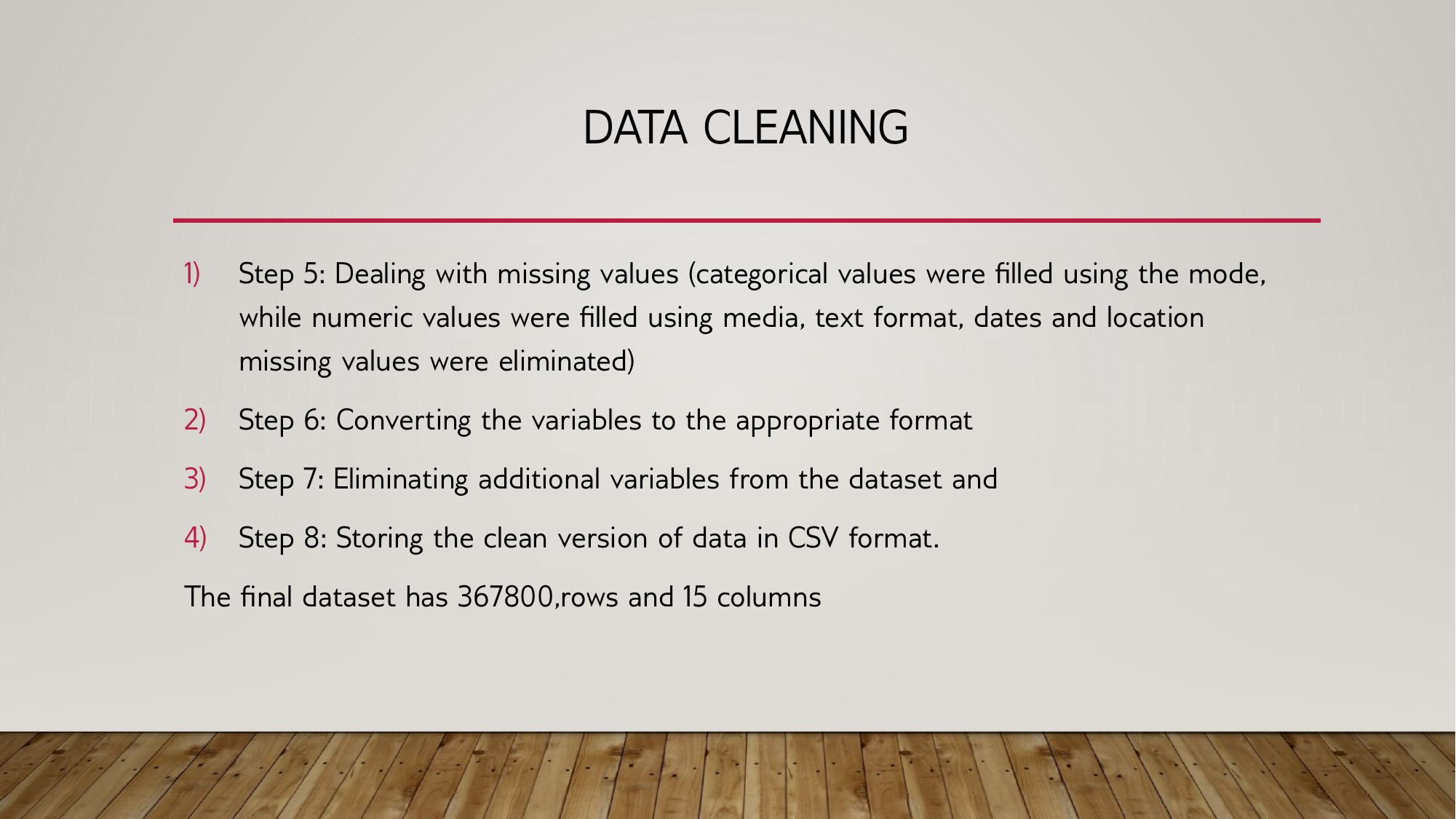

# Data Cleaning
Step 5: Dealing with missing values (categorical values were filled using the mode, while numeric values were filled using media, text format, dates and location missing values were eliminated)
Step 6: Converting the variables to the appropriate format
Step 7: Eliminating additional variables from the dataset and
Step 8: Storing the clean version of data in CSV format.
The final dataset has 367800,rows and 15 columns